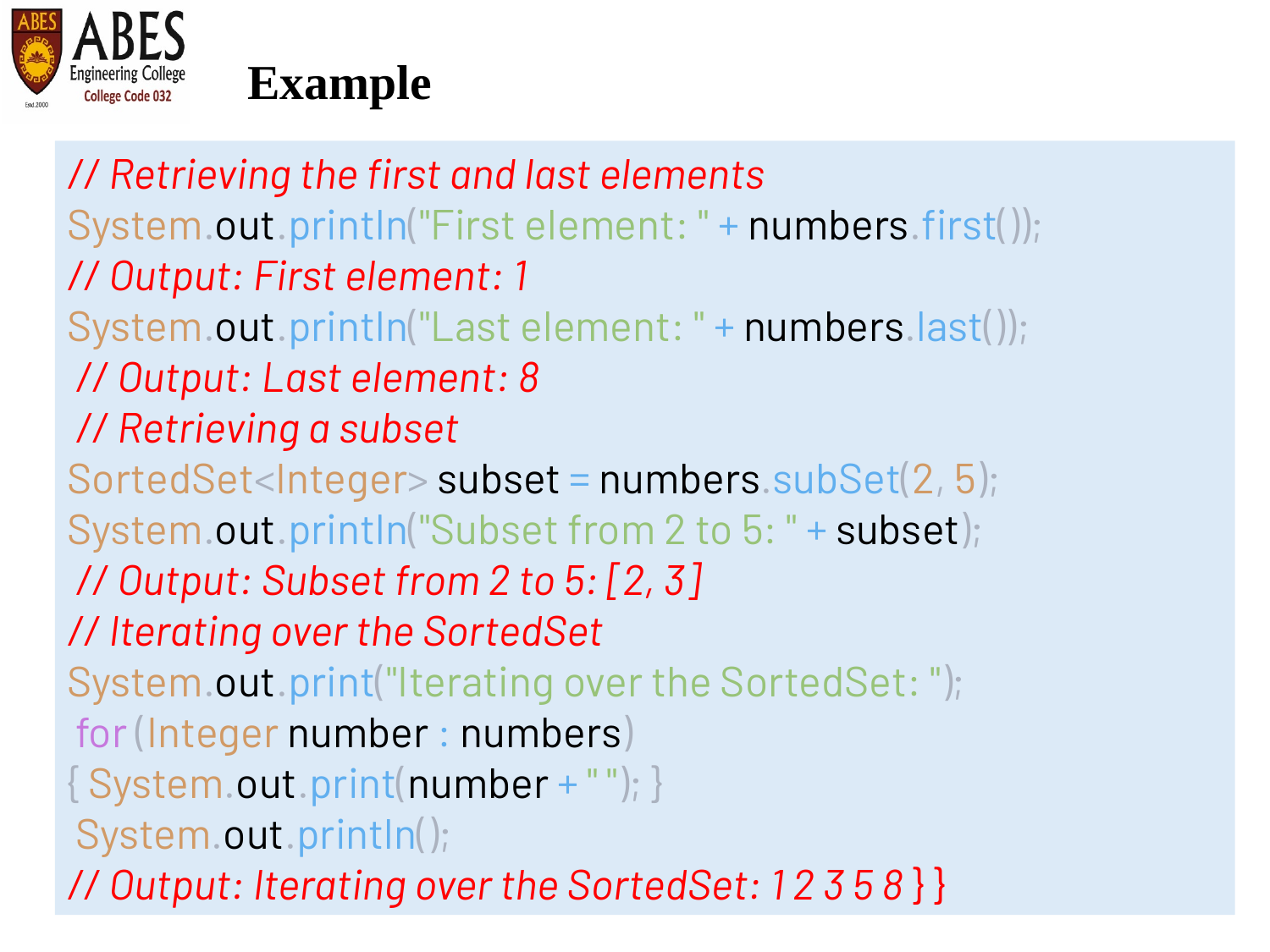

# Example
// Retrieving the first and last elements
System.out.println("First element: " + numbers.first());
// Output: First element: 1
System.out.println("Last element: " + numbers.last());
 // Output: Last element: 8
 // Retrieving a subset
SortedSet<Integer> subset = numbers.subSet(2, 5); System.out.println("Subset from 2 to 5: " + subset);
 // Output: Subset from 2 to 5: [2, 3]
// Iterating over the SortedSet
System.out.print("Iterating over the SortedSet: ");
 for (Integer number : numbers)
{ System.out.print(number + " "); }
 System.out.println();
// Output: Iterating over the SortedSet: 1 2 3 5 8 } }